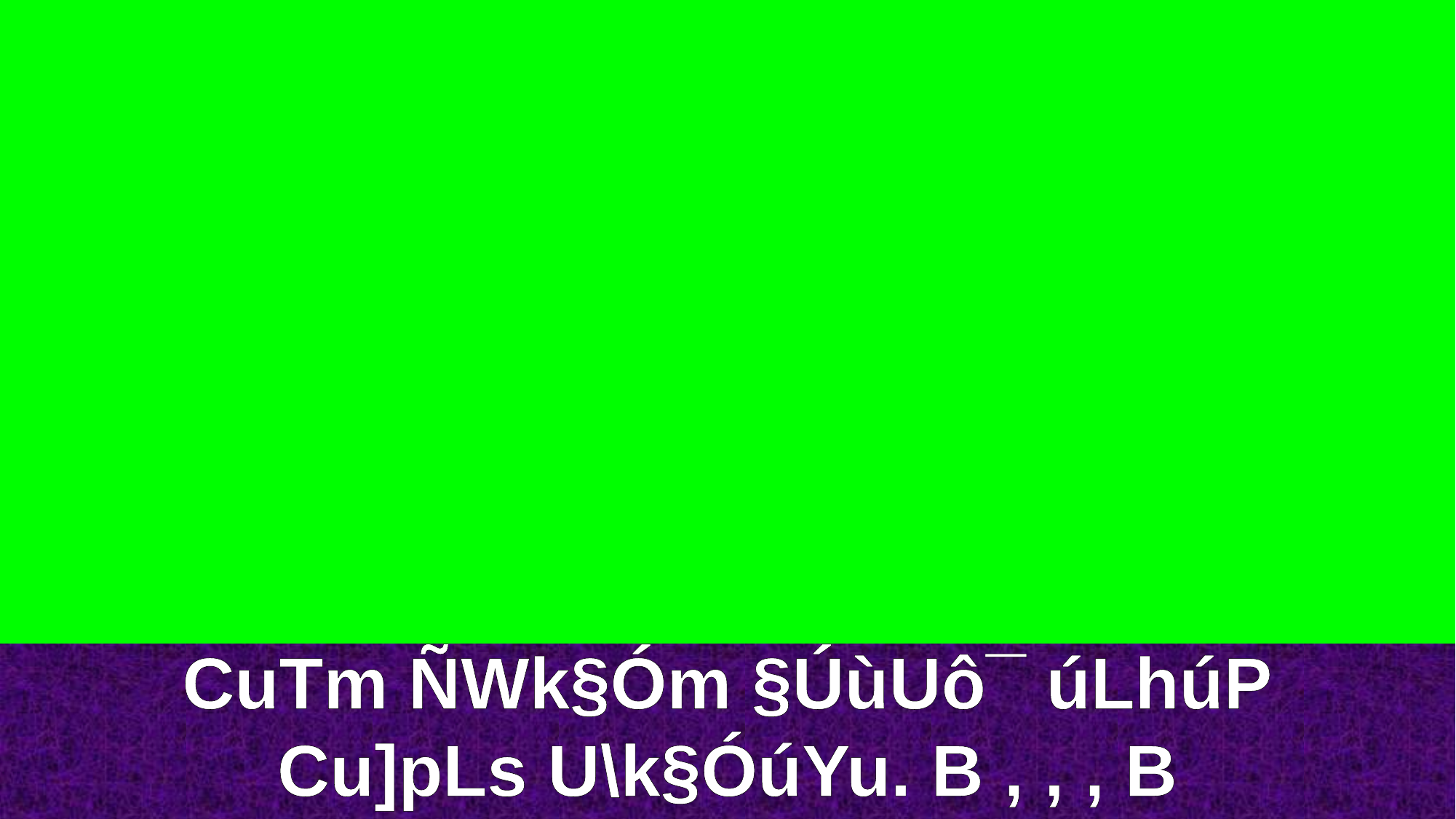

CuTm ÑWk§Óm §ÚùUô¯ úLhúP
Cu]pLs U\k§ÓúYu. B , , , B